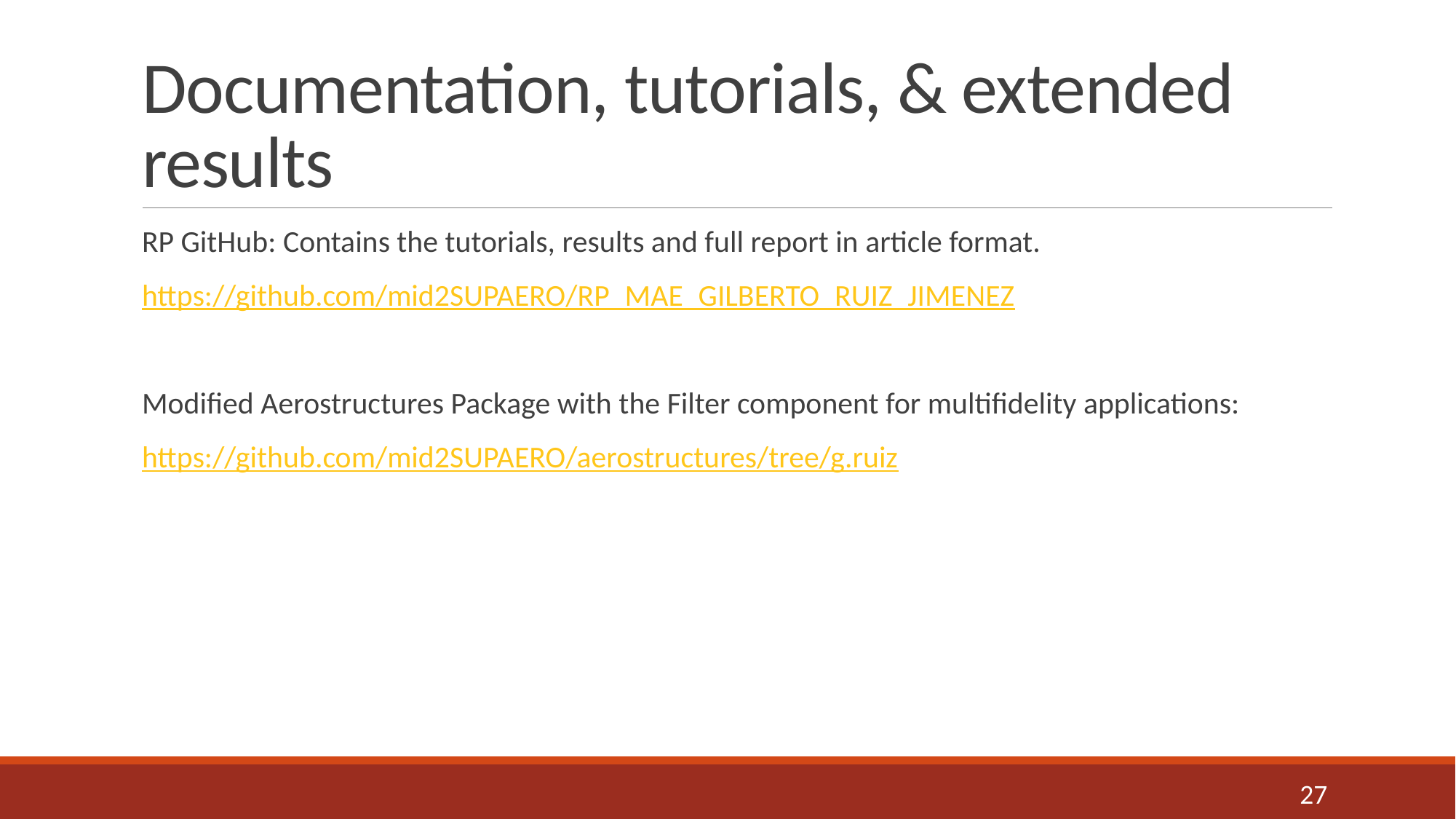

# Documentation, tutorials, & extended results
RP GitHub: Contains the tutorials, results and full report in article format.
https://github.com/mid2SUPAERO/RP_MAE_GILBERTO_RUIZ_JIMENEZ

Modified Aerostructures Package with the Filter component for multifidelity applications:
https://github.com/mid2SUPAERO/aerostructures/tree/g.ruiz
27